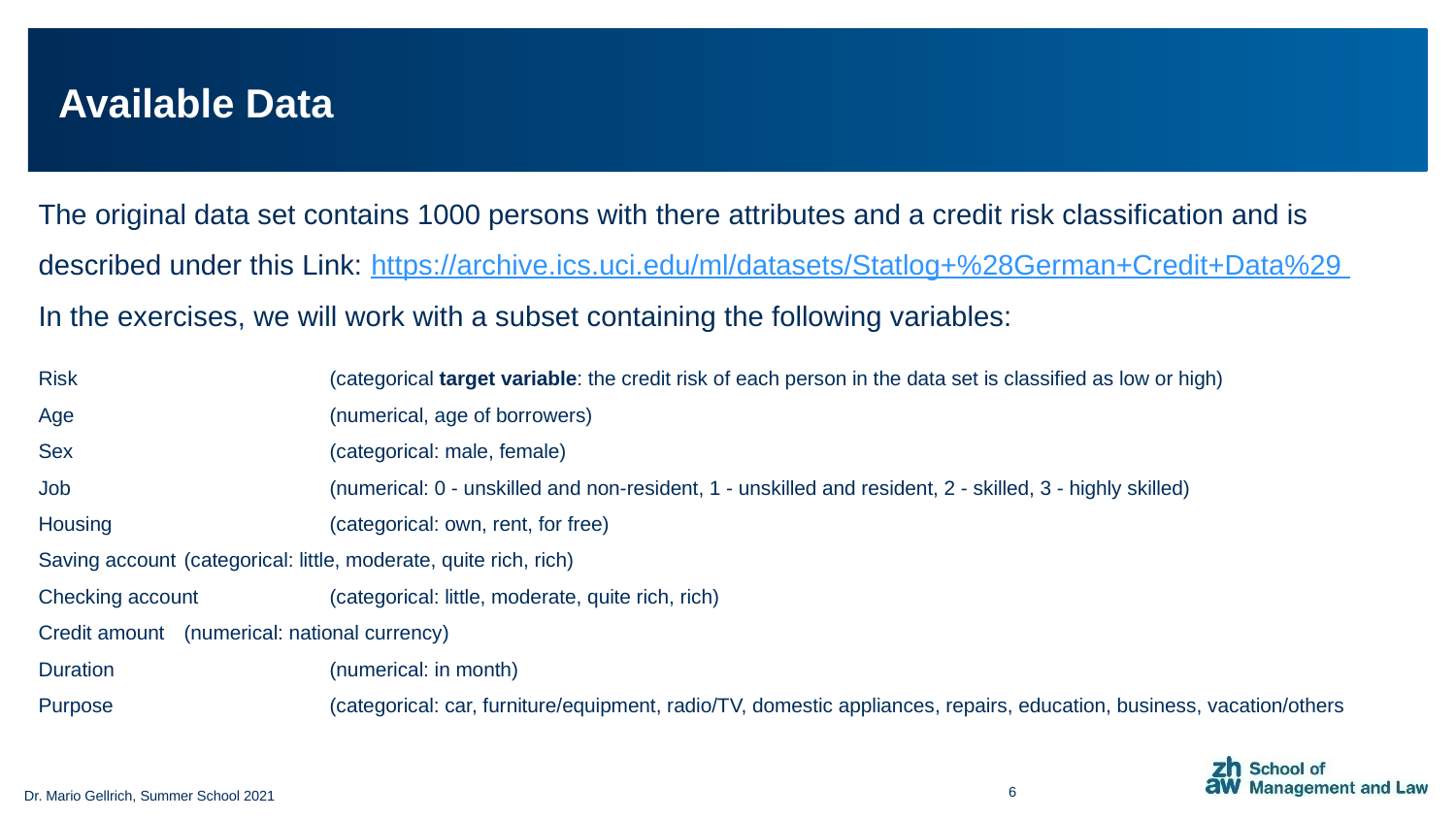

# Available Data
The original data set contains 1000 persons with there attributes and a credit risk classification and is described under this Link: https://archive.ics.uci.edu/ml/datasets/Statlog+%28German+Credit+Data%29
In the exercises, we will work with a subset containing the following variables:

Risk 		(categorical target variable: the credit risk of each person in the data set is classified as low or high)
Age 		(numerical, age of borrowers)
Sex 		(categorical: male, female)
Job 		(numerical: 0 - unskilled and non-resident, 1 - unskilled and resident, 2 - skilled, 3 - highly skilled)
Housing 		(categorical: own, rent, for free)
Saving account 	(categorical: little, moderate, quite rich, rich)
Checking account 	(categorical: little, moderate, quite rich, rich)
Credit amount 	(numerical: national currency)
Duration 		(numerical: in month)
Purpose 		(categorical: car, furniture/equipment, radio/TV, domestic appliances, repairs, education, business, vacation/others
6
Dr. Mario Gellrich, Summer School 2021